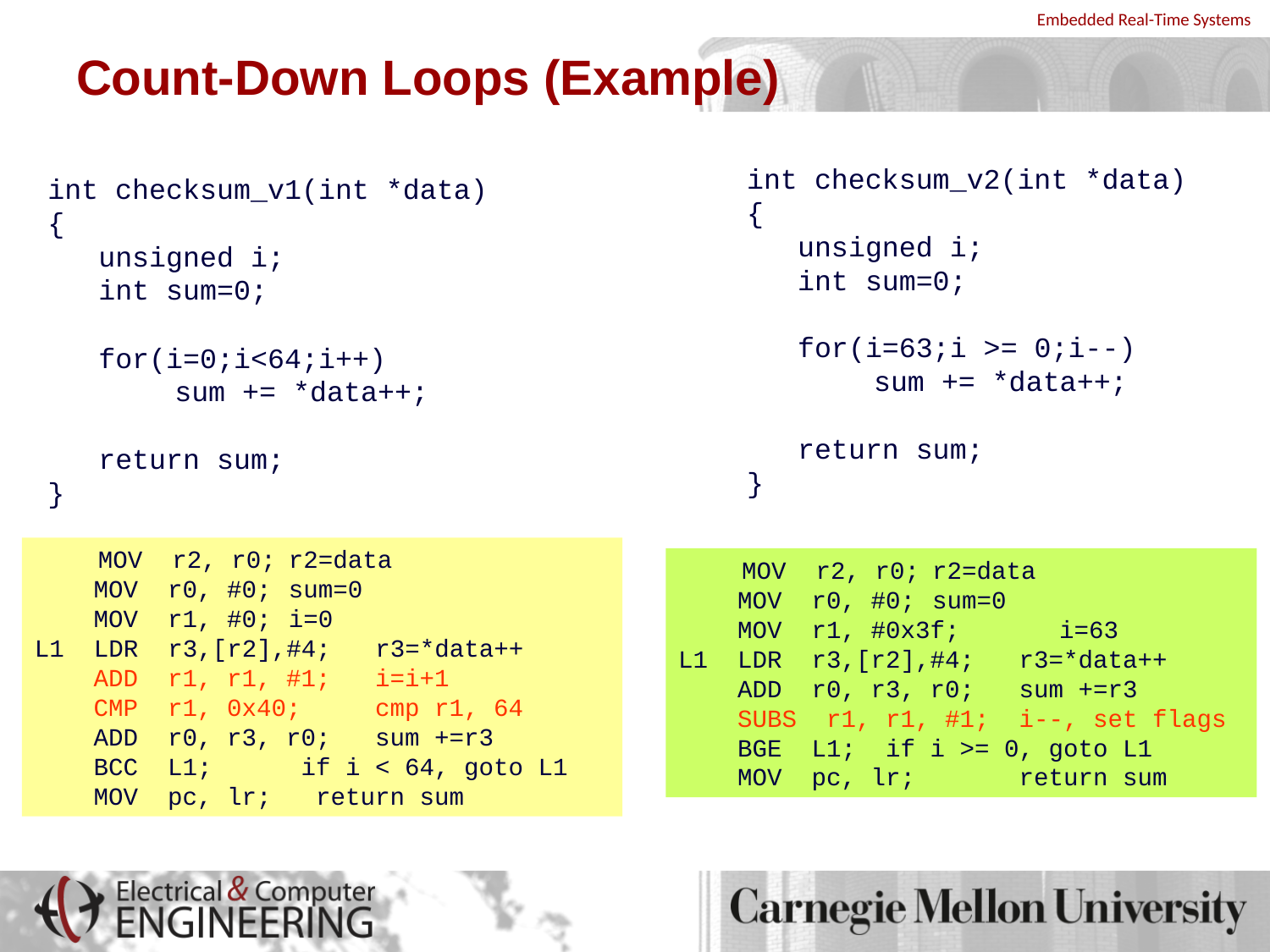

# Count-Down Loops (Example)
int checksum_v2(int *data)
{
   unsigned i;
   int sum=0;

   for(i=63;i >= 0;i--)
   	sum += *data++;

   return sum;
}
int checksum_v1(int *data)
{
   unsigned i;
   int sum=0;

   for(i=0;i<64;i++)
   	sum += *data++;

   return sum;
}
     MOV  r2, r0;	r2=data
    MOV  r0, #0;	sum=0
    MOV  r1, #0;	i=0
L1  LDR  r3,[r2],#4;   r3=*data++
    ADD  r1, r1, #1;   i=i+1
    CMP  r1, 0x40;     cmp r1, 64
    ADD  r0, r3, r0;   sum +=r3
    BCC  L1;      if i < 64, goto L1
    MOV  pc, lr;   return sum
     MOV  r2, r0;	r2=data
    MOV  r0, #0;	sum=0
    MOV  r1, #0x3f;	i=63
L1  LDR  r3,[r2],#4;   r3=*data++
    ADD  r0, r3, r0;   sum +=r3
    SUBS  r1, r1, #1;  i--, set flags
    BGE  L1;  if i >= 0, goto L1
    MOV  pc, lr;       return sum